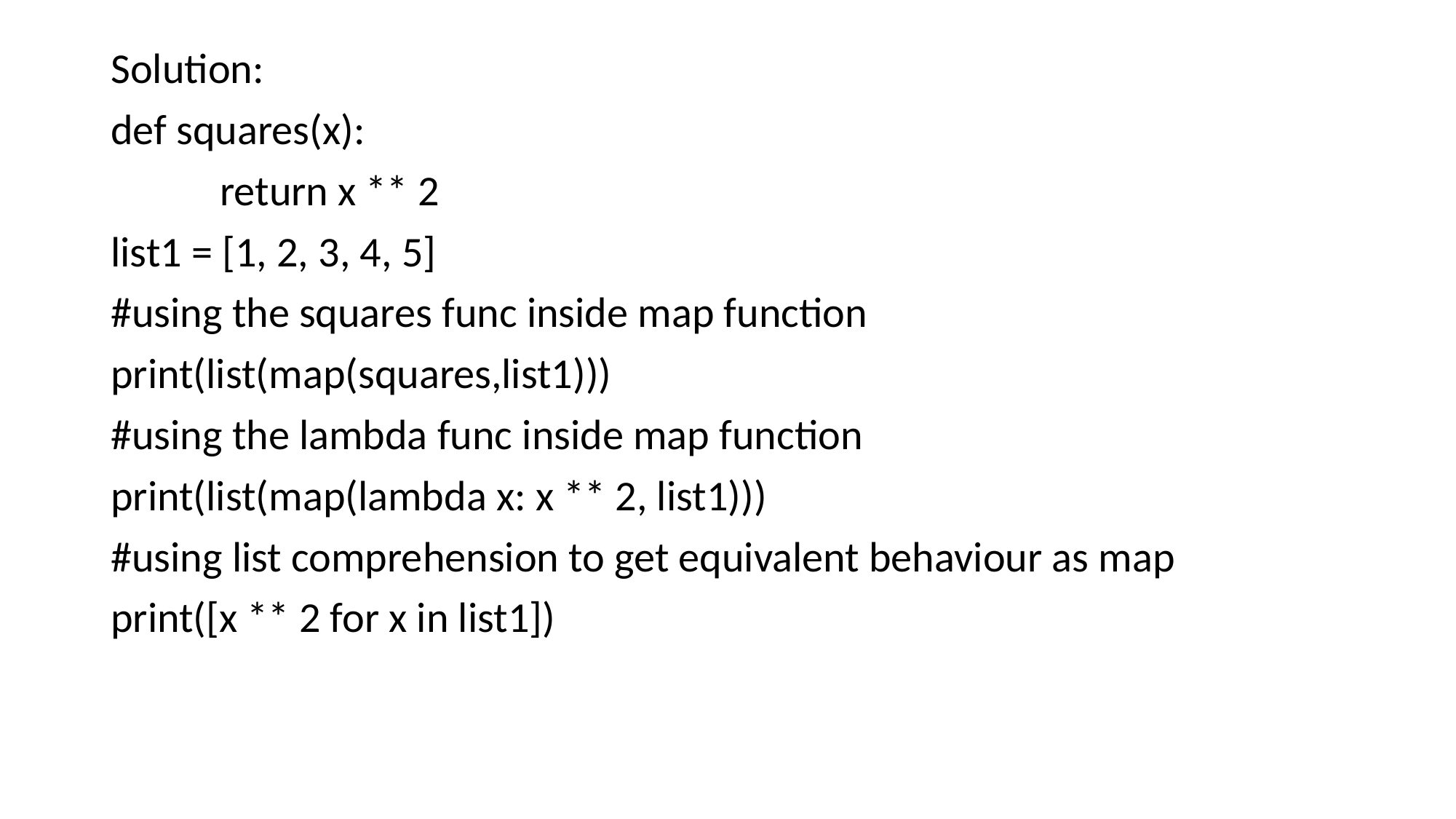

Solution:
def squares(x):
	return x ** 2
list1 = [1, 2, 3, 4, 5]
#using the squares func inside map function
print(list(map(squares,list1)))
#using the lambda func inside map function
print(list(map(lambda x: x ** 2, list1)))
#using list comprehension to get equivalent behaviour as map
print([x ** 2 for x in list1])